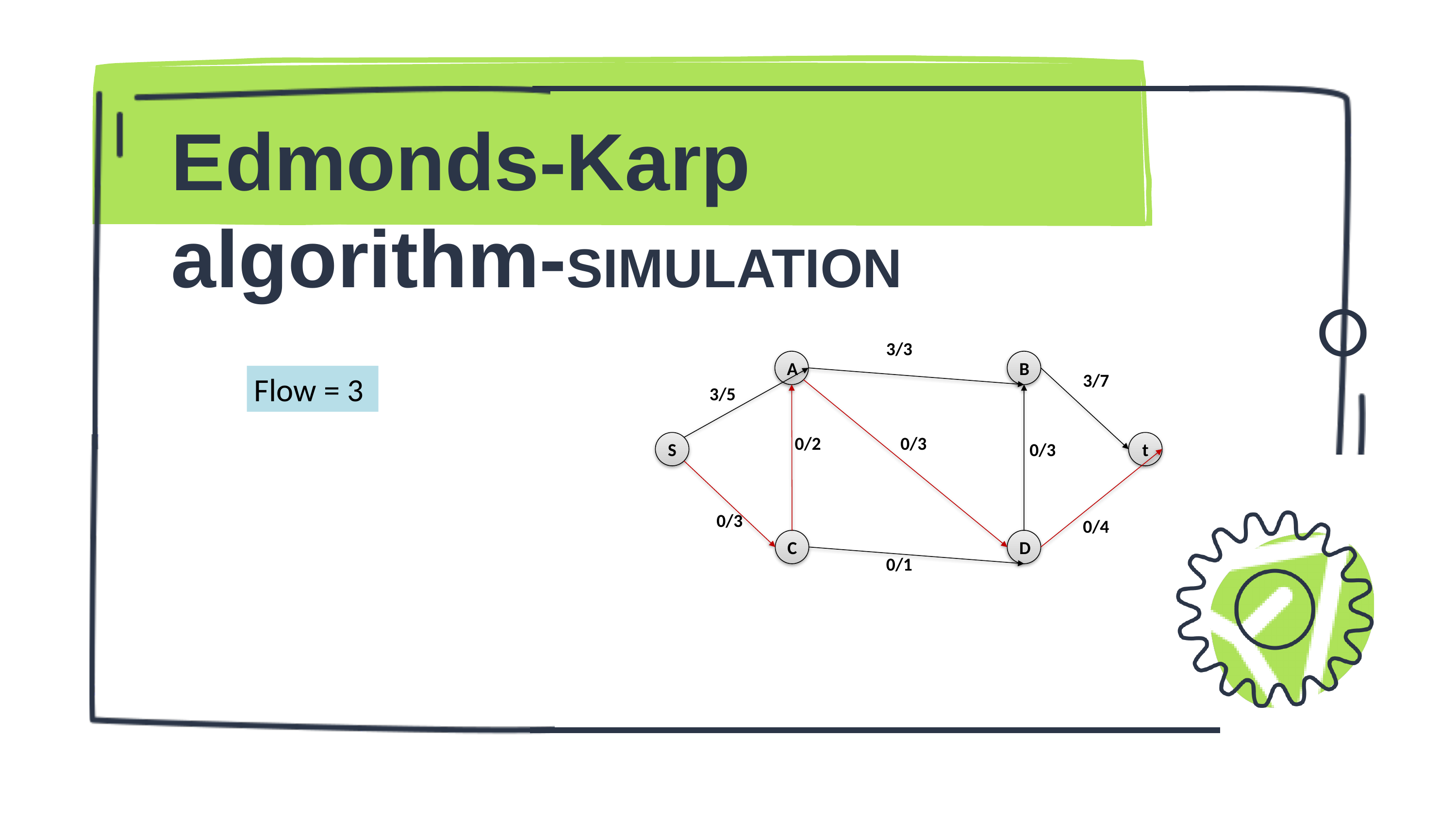

Edmonds-Karp algorithm-SIMULATION

3/3
A
B
3/7
Flow = 3
3/5
0/2
0/3
S
t
0/3
0/3

0/4
C
D

0/1